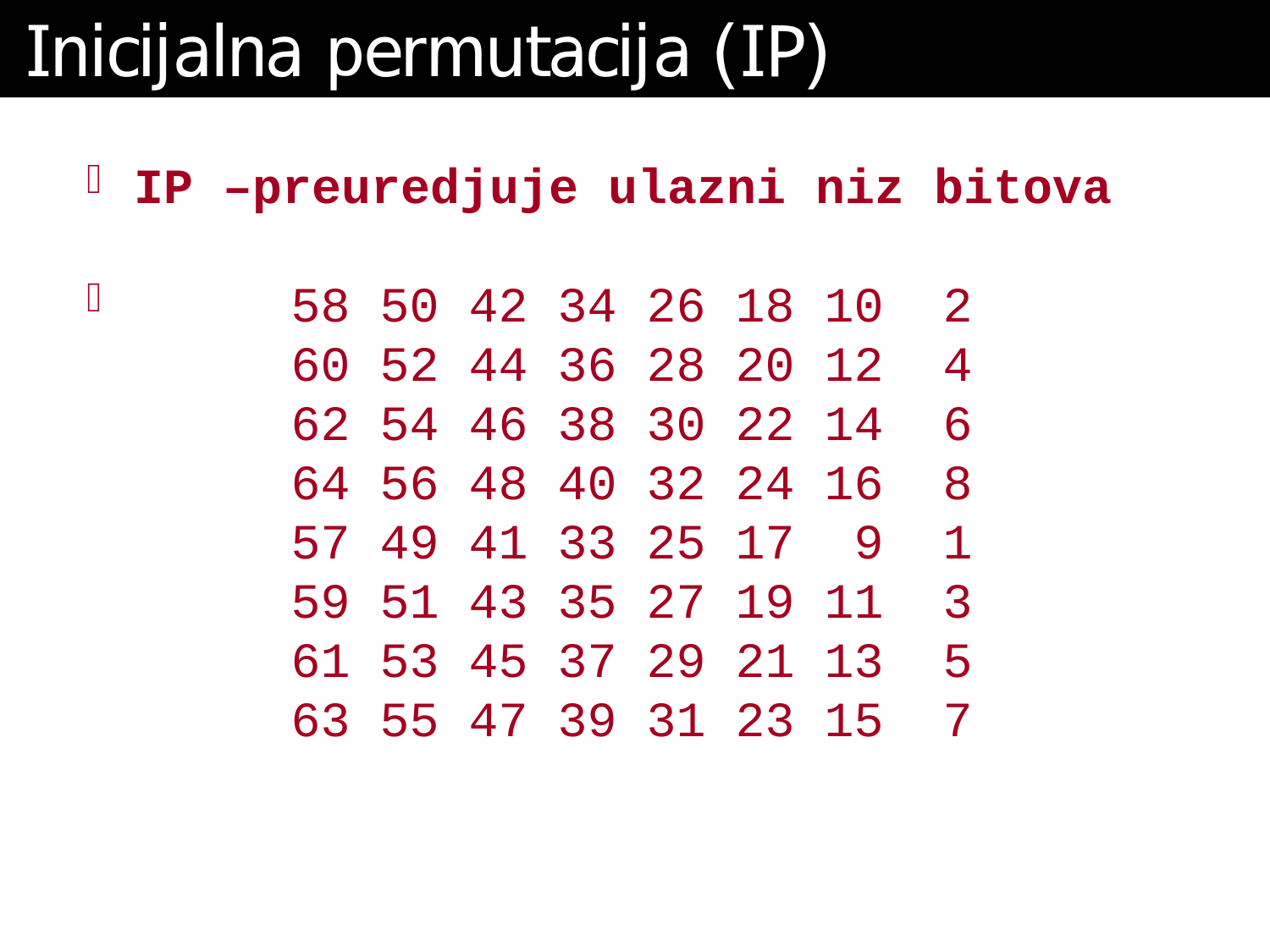

# Inicijalna permutacija (IP)
IP –preuredjuje ulazni niz bitova

 	 58 50 42 34 26 18 10  2
  	 60 52 44 36 28 20 12  4
		 62 54 46 38 30 22 14  6
		 64 56 48 40 32 24 16  8
		 57 49 41 33 25 17  9  1
		 59 51 43 35 27 19 11  3
		 61 53 45 37 29 21 13  5
		 63 55 47 39 31 23 15  7